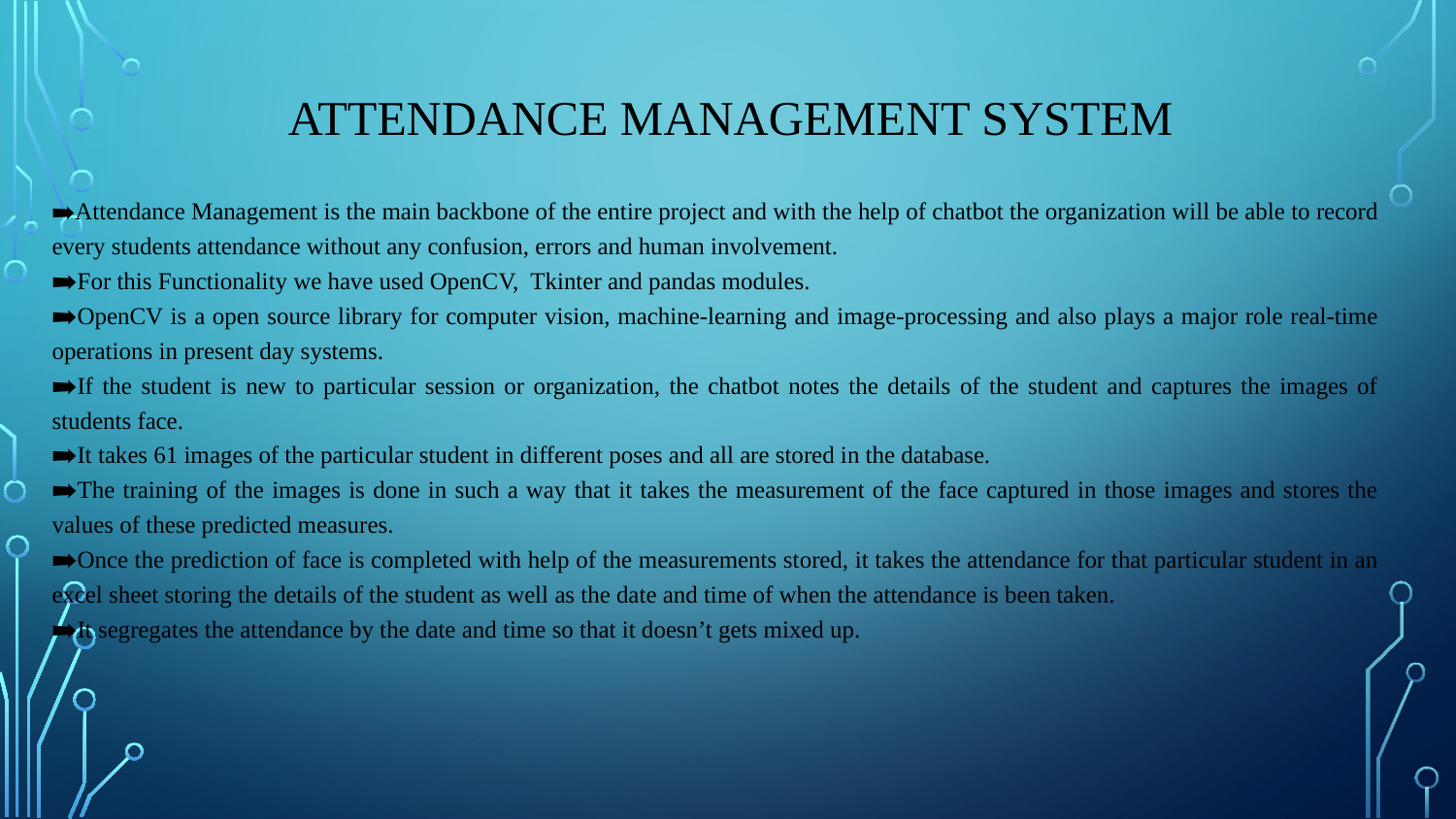

ATTENDANCE MANAGEMENT SYSTEM
➡Attendance Management is the main backbone of the entire project and with the help of chatbot the organization will be able to record every students attendance without any confusion, errors and human involvement.
➡For this Functionality we have used OpenCV,  Tkinter and pandas modules.
➡OpenCV is a open source library for computer vision, machine-learning and image-processing and also plays a major role real-time operations in present day systems.
➡If the student is new to particular session or organization, the chatbot notes the details of the student and captures the images of students face.
➡It takes 61 images of the particular student in different poses and all are stored in the database.
➡The training of the images is done in such a way that it takes the measurement of the face captured in those images and stores the values of these predicted measures.
➡Once the prediction of face is completed with help of the measurements stored, it takes the attendance for that particular student in an excel sheet storing the details of the student as well as the date and time of when the attendance is been taken.
➡It segregates the attendance by the date and time so that it doesn’t gets mixed up.